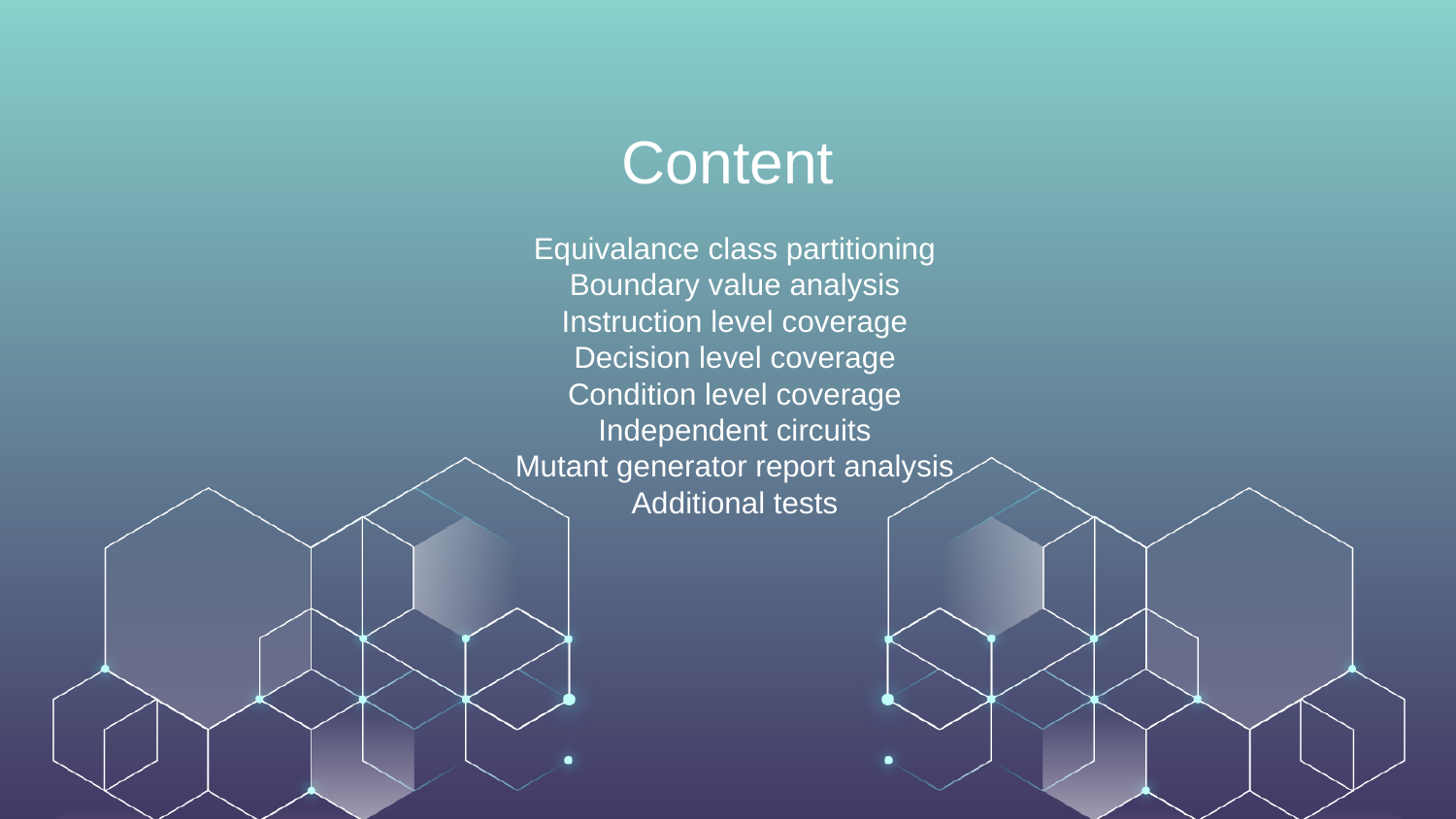

# Content
Equivalance class partitioning
Boundary value analysis
Instruction level coverage
Decision level coverage
Condition level coverage
Independent circuits
Mutant generator report analysis
Additional tests